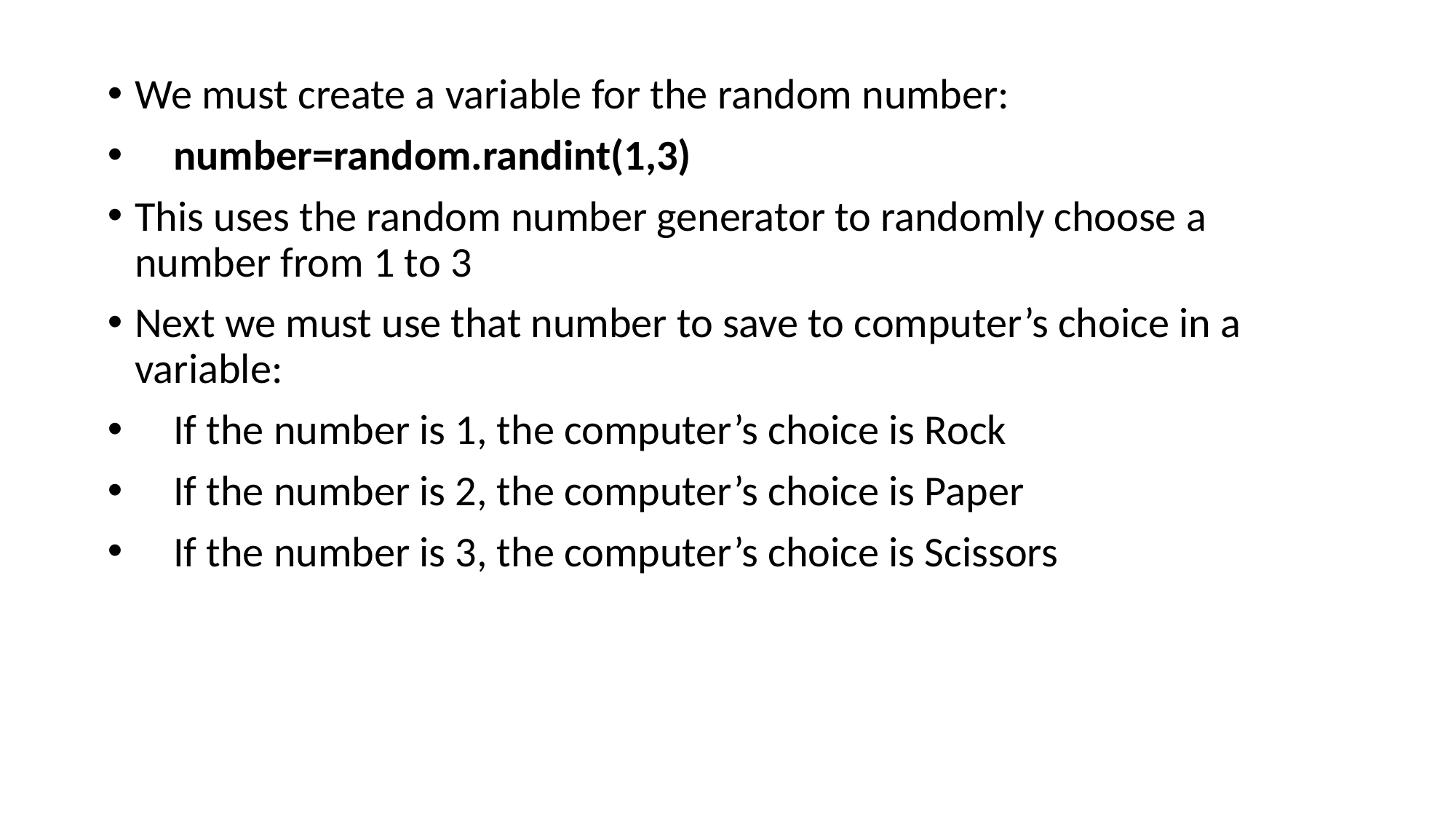

We must create a variable for the random number:
    number=random.randint(1,3)
This uses the random number generator to randomly choose a number from 1 to 3
Next we must use that number to save to computer’s choice in a variable:
    If the number is 1, the computer’s choice is Rock
    If the number is 2, the computer’s choice is Paper
    If the number is 3, the computer’s choice is Scissors